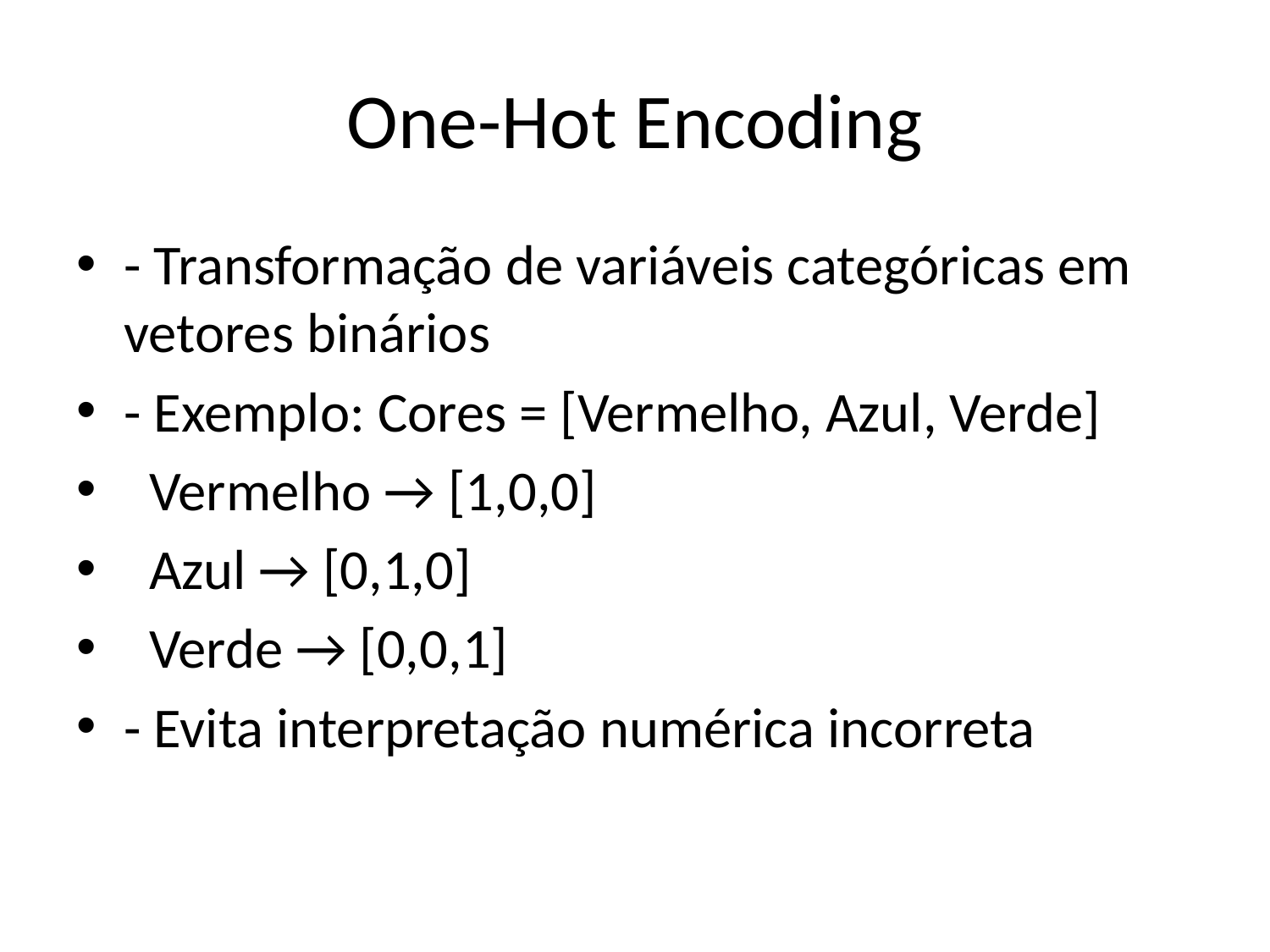

# One-Hot Encoding
- Transformação de variáveis categóricas em vetores binários
- Exemplo: Cores = [Vermelho, Azul, Verde]
  Vermelho → [1,0,0]
  Azul → [0,1,0]
  Verde → [0,0,1]
- Evita interpretação numérica incorreta